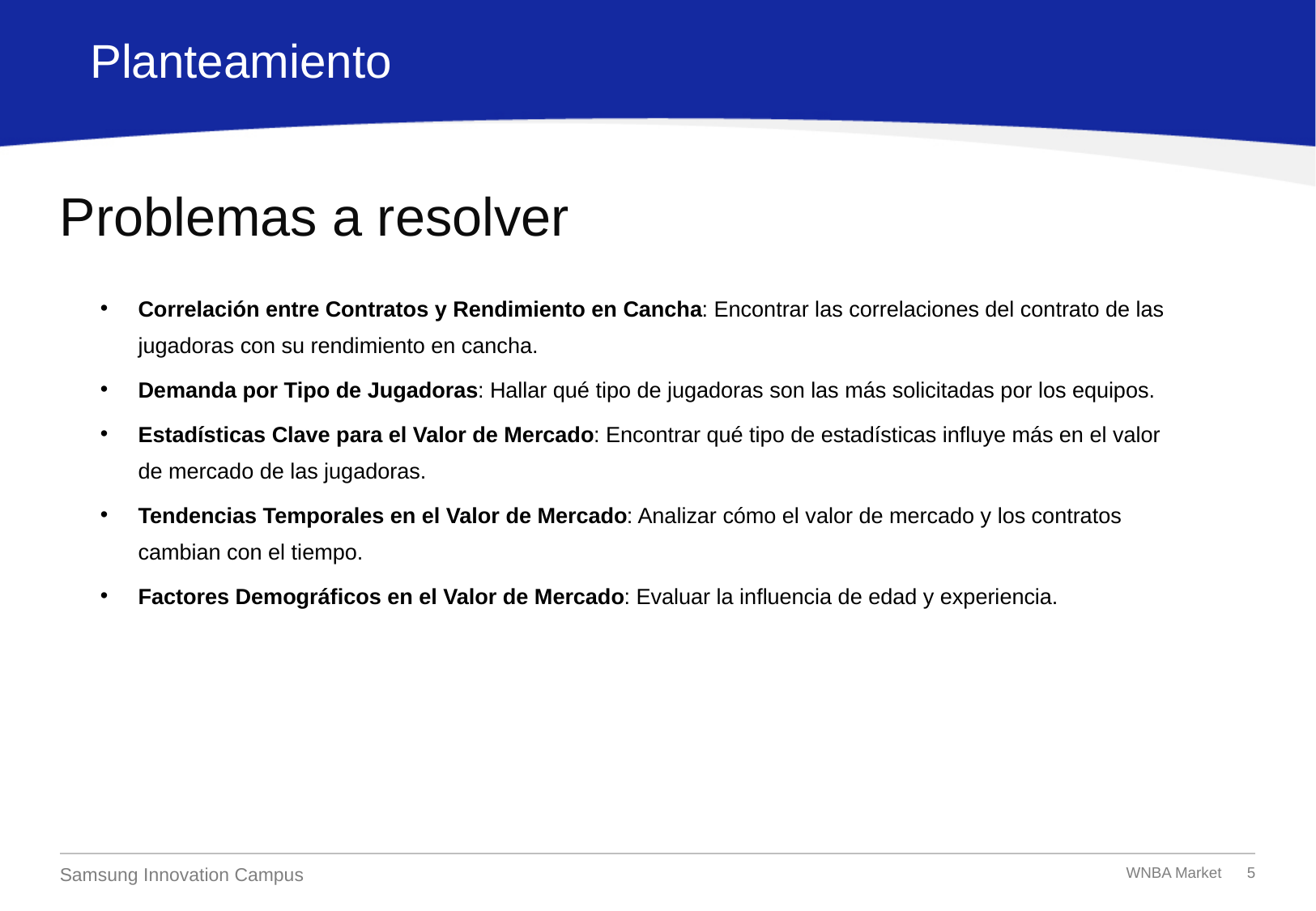

Planteamiento
# Problemas a resolver
Correlación entre Contratos y Rendimiento en Cancha: Encontrar las correlaciones del contrato de las jugadoras con su rendimiento en cancha.
Demanda por Tipo de Jugadoras: Hallar qué tipo de jugadoras son las más solicitadas por los equipos.
Estadísticas Clave para el Valor de Mercado: Encontrar qué tipo de estadísticas influye más en el valor de mercado de las jugadoras.
Tendencias Temporales en el Valor de Mercado: Analizar cómo el valor de mercado y los contratos cambian con el tiempo.
Factores Demográficos en el Valor de Mercado: Evaluar la influencia de edad y experiencia.